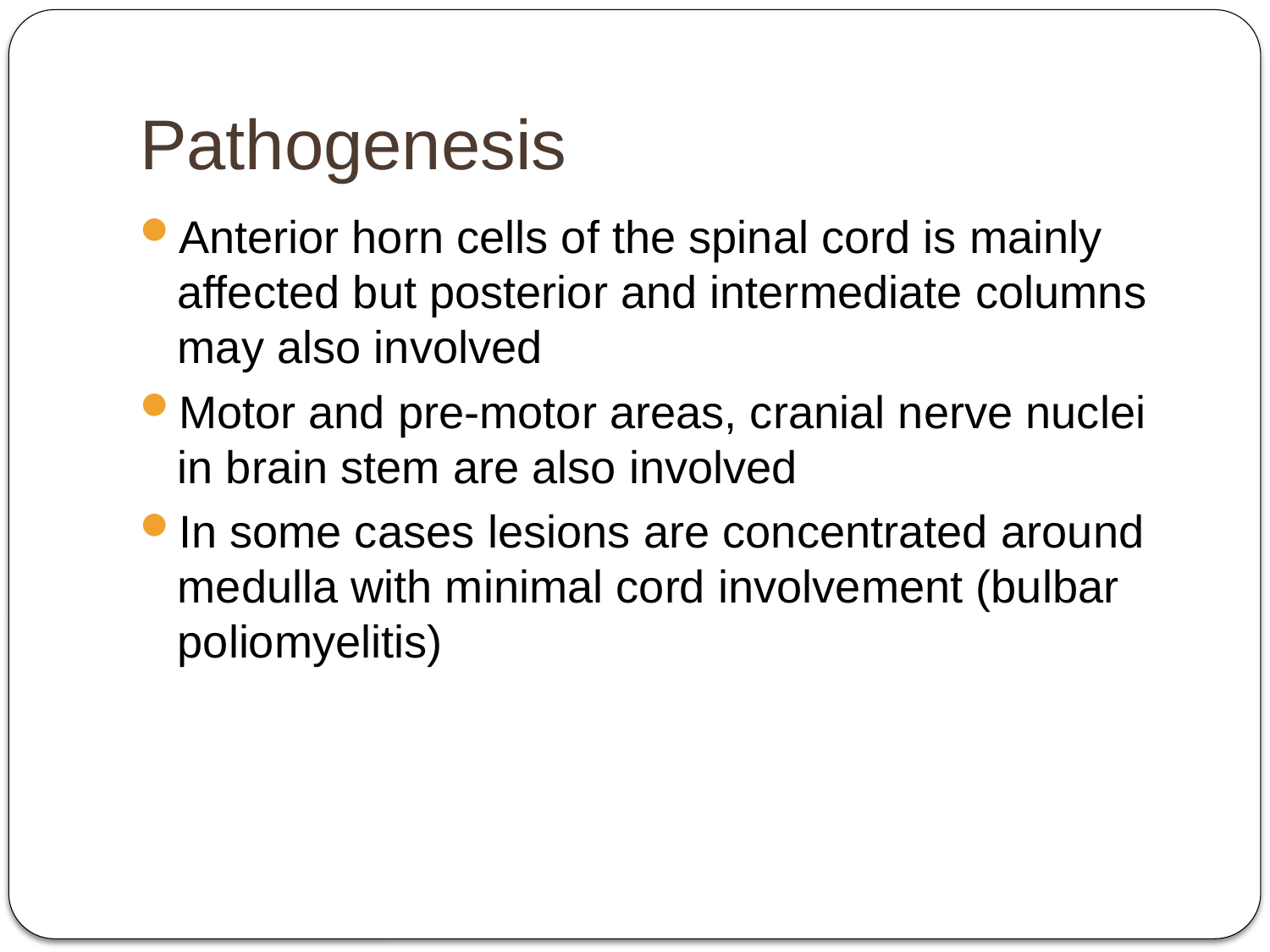

# Pathogenesis
Anterior horn cells of the spinal cord is mainly affected but posterior and intermediate columns may also involved
Motor and pre-motor areas, cranial nerve nuclei in brain stem are also involved
In some cases lesions are concentrated around medulla with minimal cord involvement (bulbar poliomyelitis)